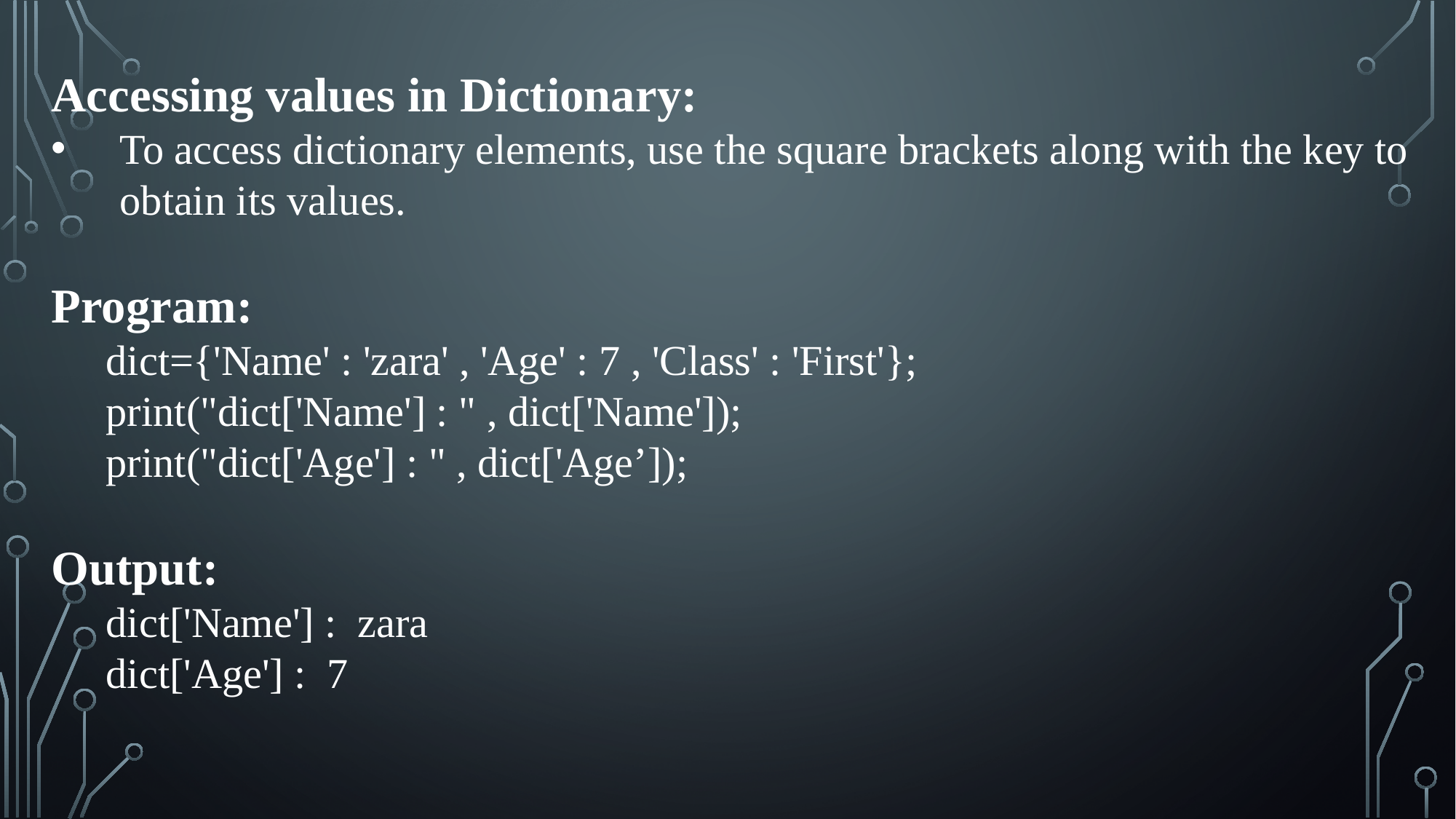

Accessing values in Dictionary:
To access dictionary elements, use the square brackets along with the key to obtain its values.

Program:
dict={'Name' : 'zara' , 'Age' : 7 , 'Class' : 'First'};
print("dict['Name'] : " , dict['Name']);
print("dict['Age'] : " , dict['Age’]);

Output:
dict['Name'] :  zara
dict['Age'] :  7